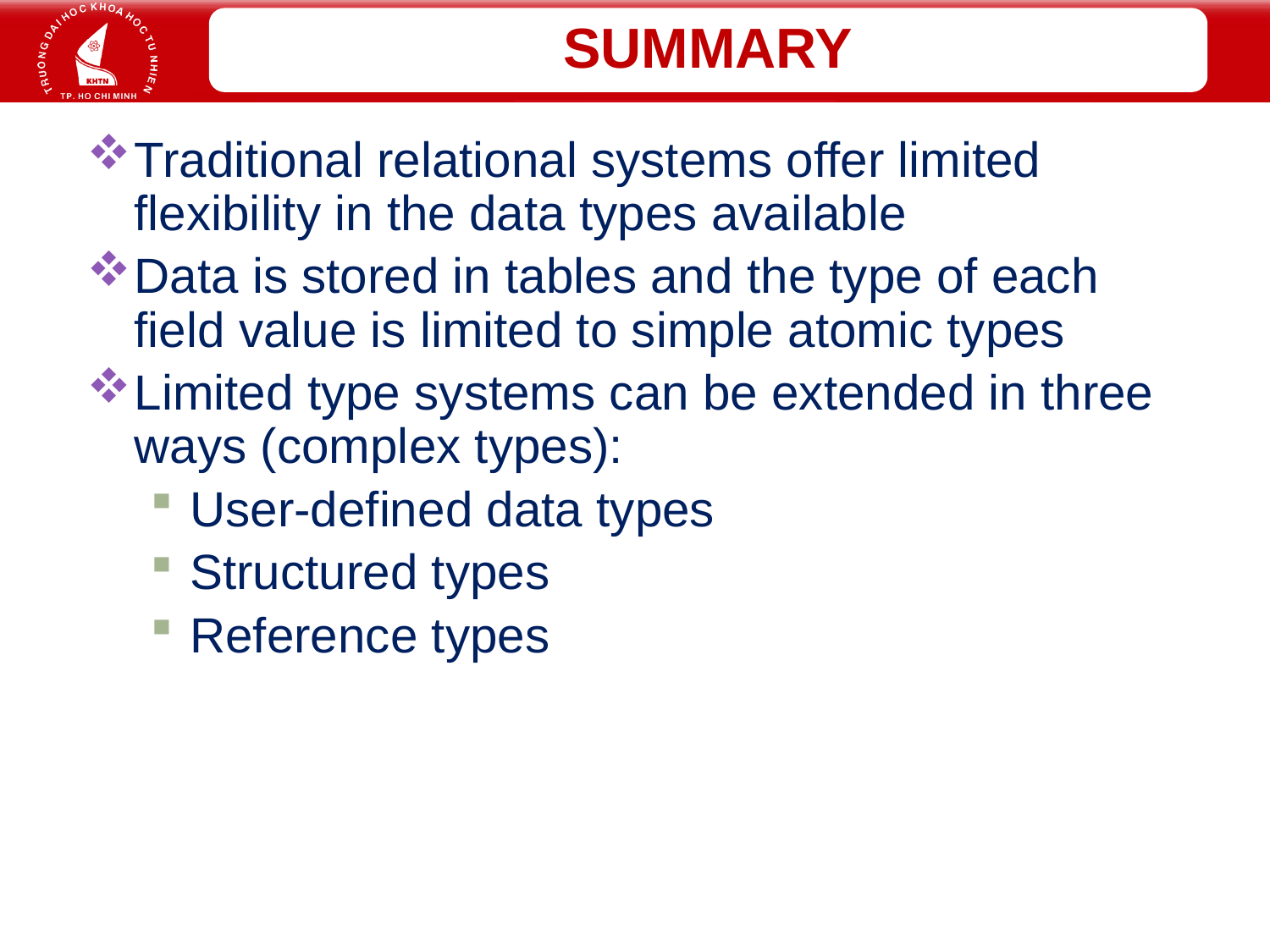

# SUMMARY
Traditional relational systems offer limited flexibility in the data types available
Data is stored in tables and the type of each field value is limited to simple atomic types
Limited type systems can be extended in three ways (complex types):
User-defined data types
Structured types
Reference types